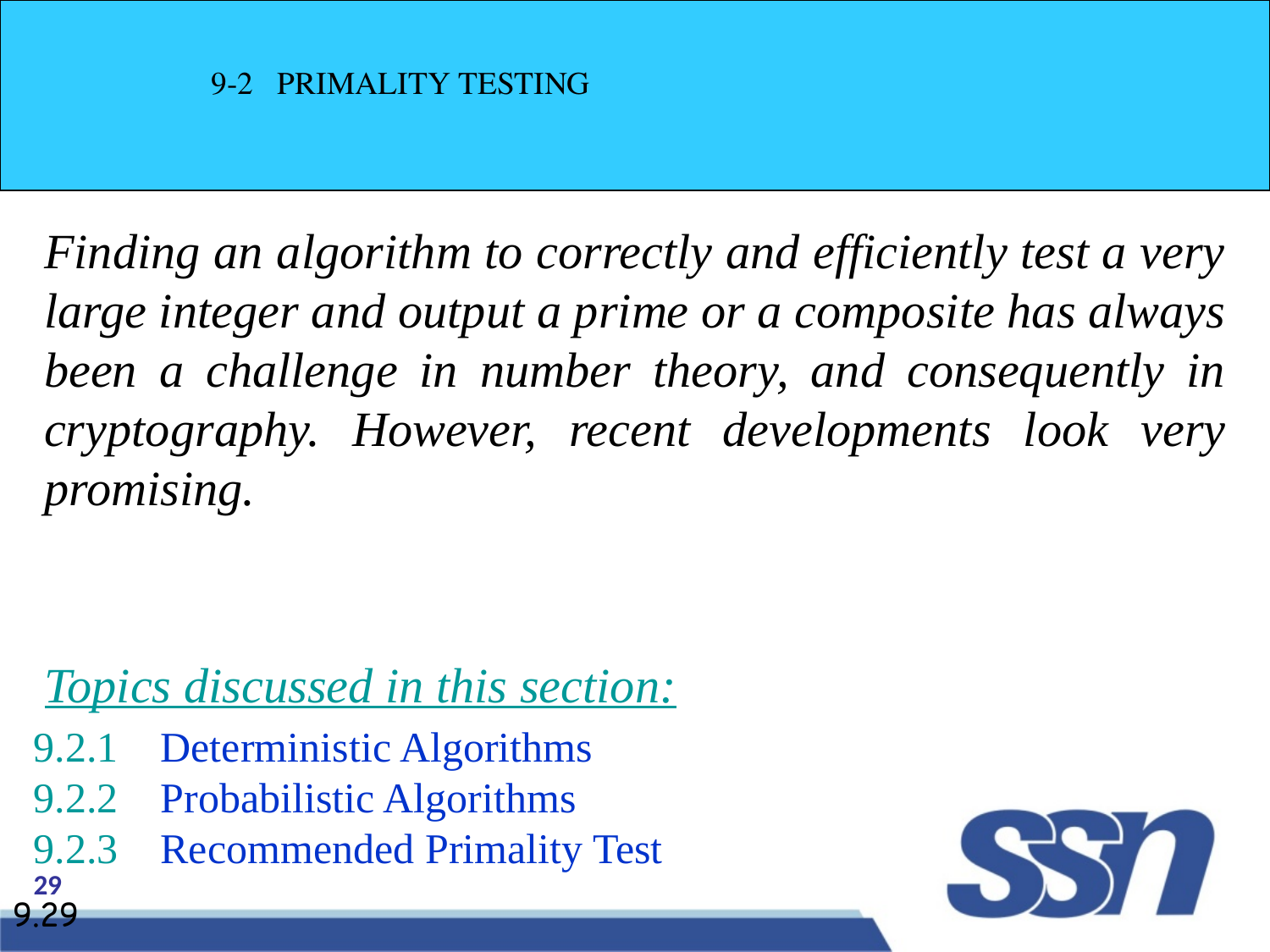

9-2   PRIMALITY TESTING
Finding an algorithm to correctly and efficiently test a very large integer and output a prime or a composite has always been a challenge in number theory, and consequently in cryptography. However, recent developments look very promising.
Topics discussed in this section:
9.2.1	Deterministic Algorithms
9.2.2	Probabilistic Algorithms
9.2.3	Recommended Primality Test
9.29